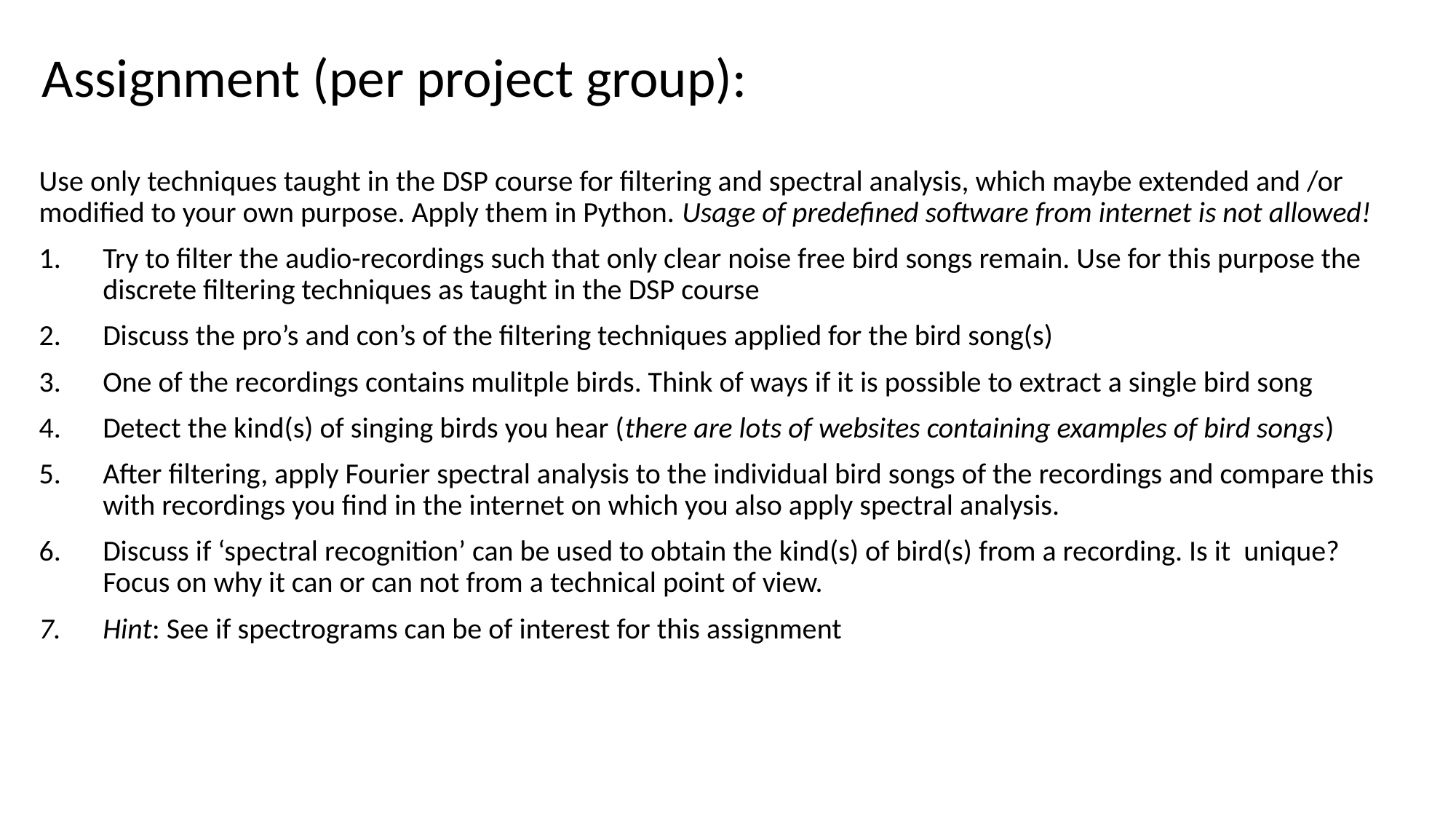

Assignment (per project group):
Use only techniques taught in the DSP course for filtering and spectral analysis, which maybe extended and /or modified to your own purpose. Apply them in Python. Usage of predefined software from internet is not allowed!
Try to filter the audio-recordings such that only clear noise free bird songs remain. Use for this purpose the discrete filtering techniques as taught in the DSP course
Discuss the pro’s and con’s of the filtering techniques applied for the bird song(s)
One of the recordings contains mulitple birds. Think of ways if it is possible to extract a single bird song
Detect the kind(s) of singing birds you hear (there are lots of websites containing examples of bird songs)
After filtering, apply Fourier spectral analysis to the individual bird songs of the recordings and compare this with recordings you find in the internet on which you also apply spectral analysis.
Discuss if ‘spectral recognition’ can be used to obtain the kind(s) of bird(s) from a recording. Is it  unique? Focus on why it can or can not from a technical point of view.
Hint: See if spectrograms can be of interest for this assignment